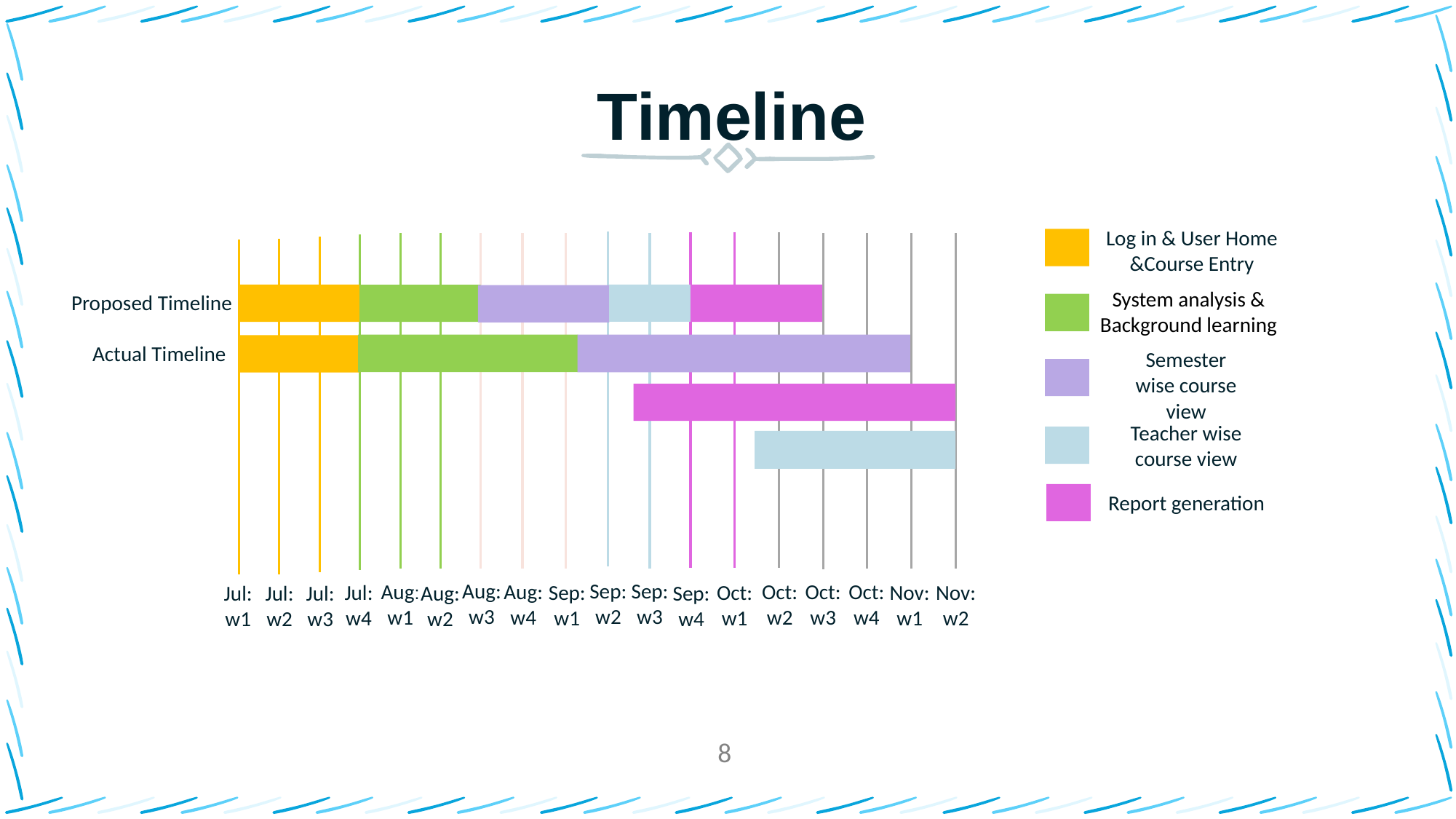

Timeline

Log in & User Home &Course Entry

System analysis & Background learning
Proposed Timeline

Actual Timeline

Semester wise course view

Teacher wise course view

Report generation
Aug: w3
Sep: w2
Sep: w3
Aug: w4
Oct: w3
Oct: w2
Aug: w1
Oct: w4
Oct: w1
Nov: w2
Nov: w1
Jul: w4
Sep: w1
Jul: w3
Sep: w4
Jul: w1
Jul: w2
Aug: w2
8